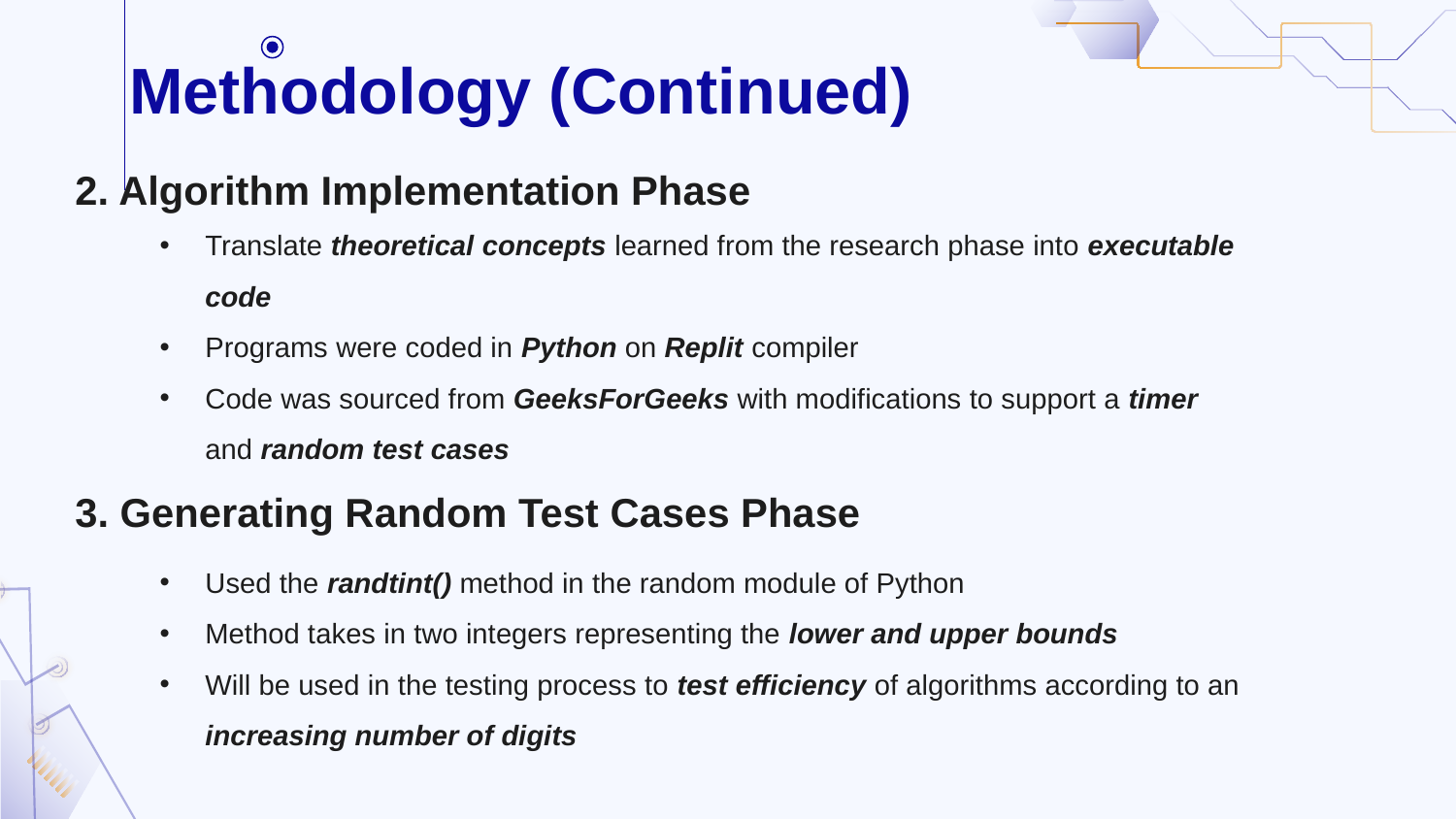

# Methodology (Continued)
2. Algorithm Implementation Phase
Translate theoretical concepts learned from the research phase into executable code
Programs were coded in Python on Replit compiler
Code was sourced from GeeksForGeeks with modifications to support a timer and random test cases
3. Generating Random Test Cases Phase
Used the randtint() method in the random module of Python
Method takes in two integers representing the lower and upper bounds
Will be used in the testing process to test efficiency of algorithms according to an increasing number of digits